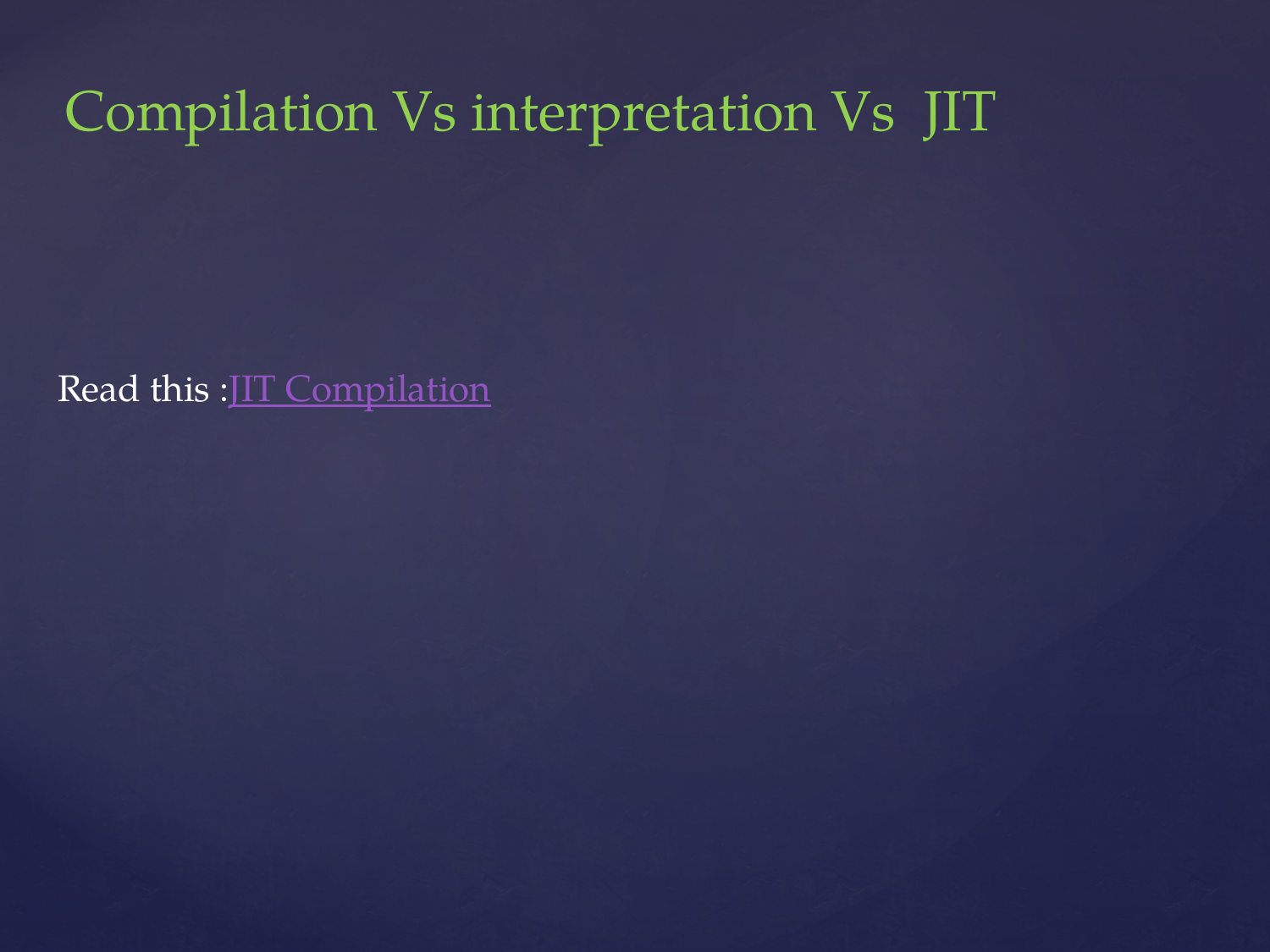

# Compilation Vs interpretation Vs  JIT
Read this :JIT Compilation